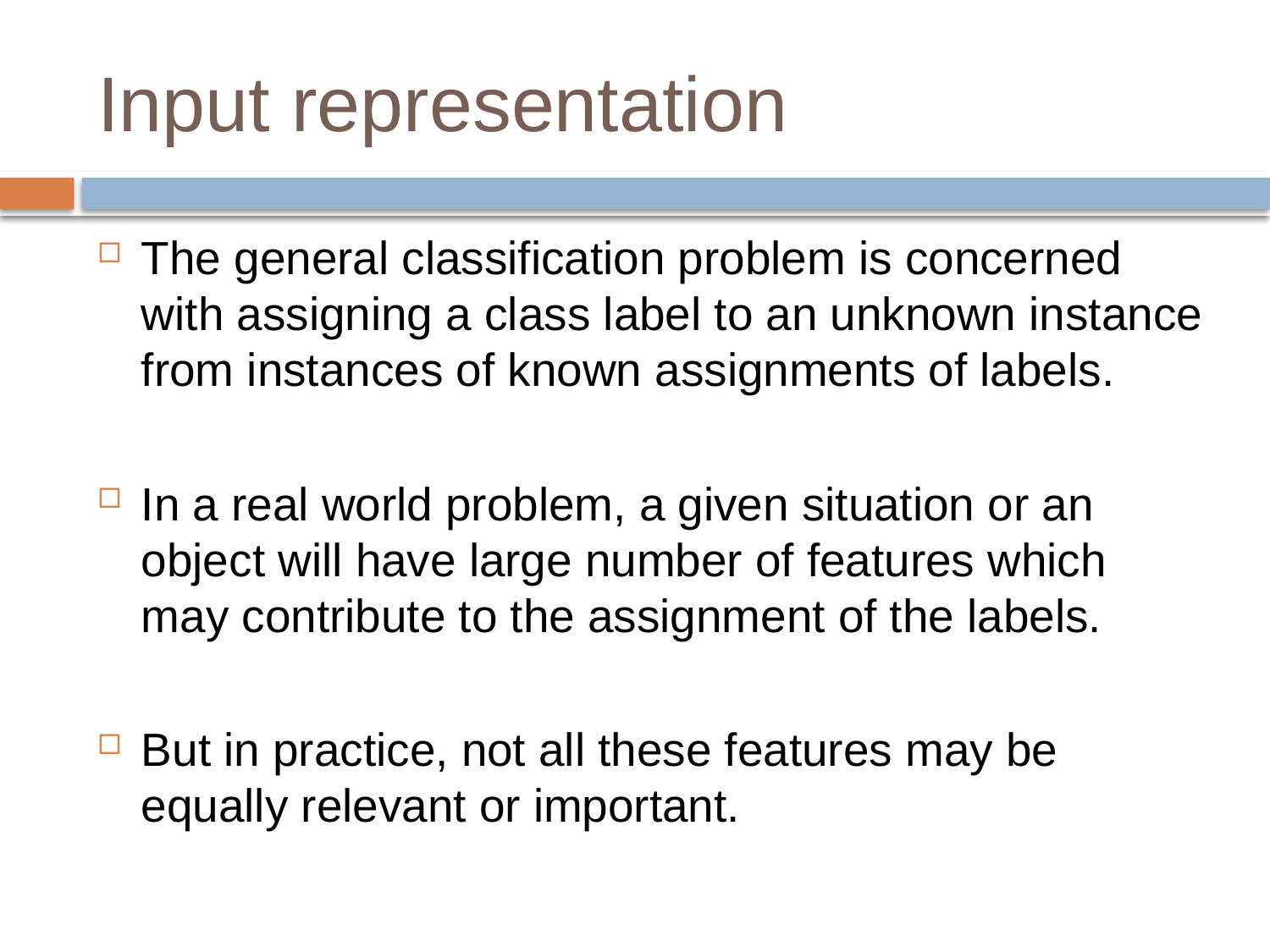

# Input representation
The general classification problem is concerned with assigning a class label to an unknown instance from instances of known assignments of labels.

In a real world problem, a given situation or an object will have large number of features which may contribute to the assignment of the labels.

But in practice, not all these features may be equally relevant or important.